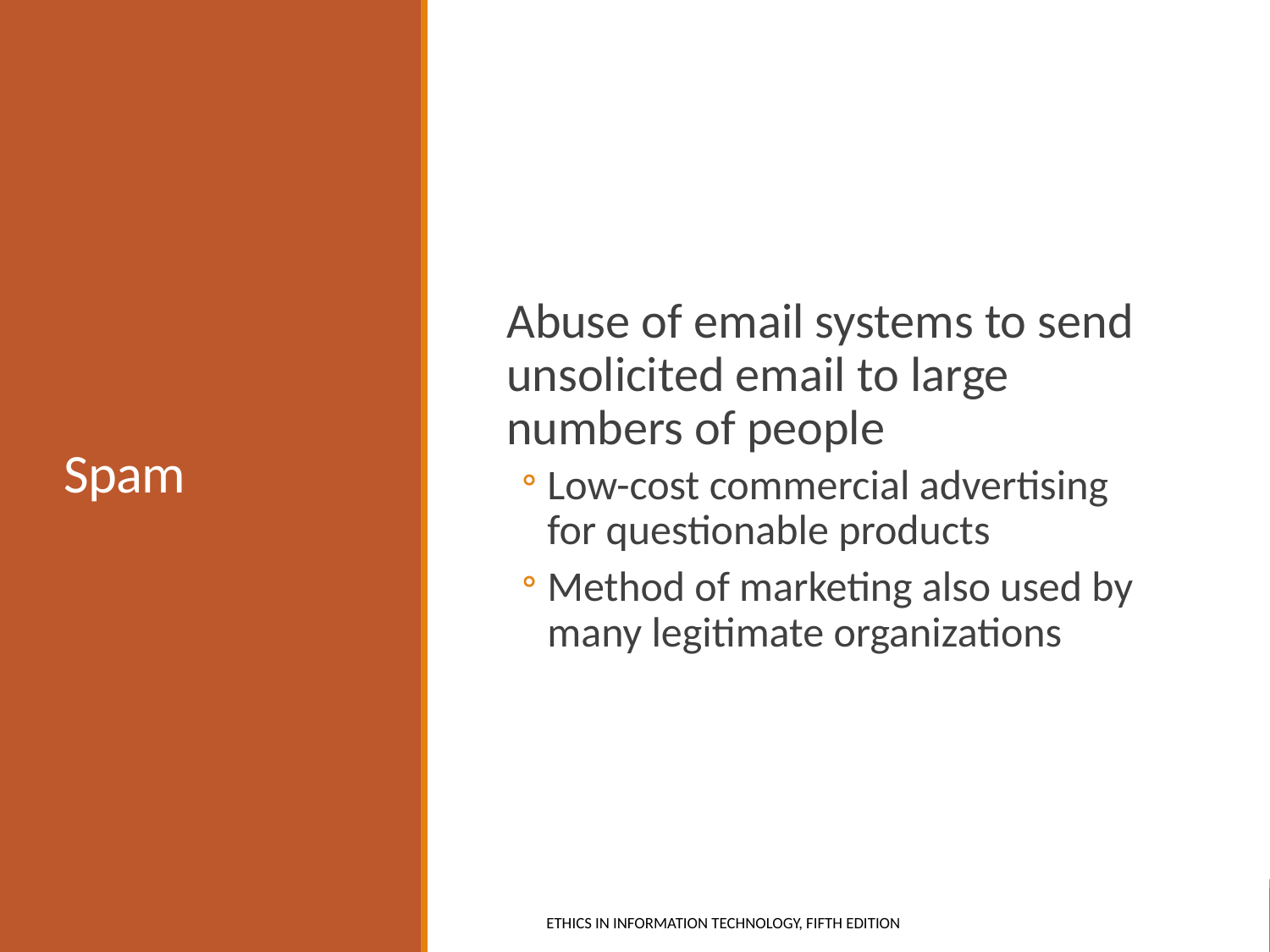

# Spam
Abuse of email systems to send unsolicited email to large numbers of people
Low-cost commercial advertising for questionable products
Method of marketing also used by many legitimate organizations
Ethics in Information Technology, fifth Edition